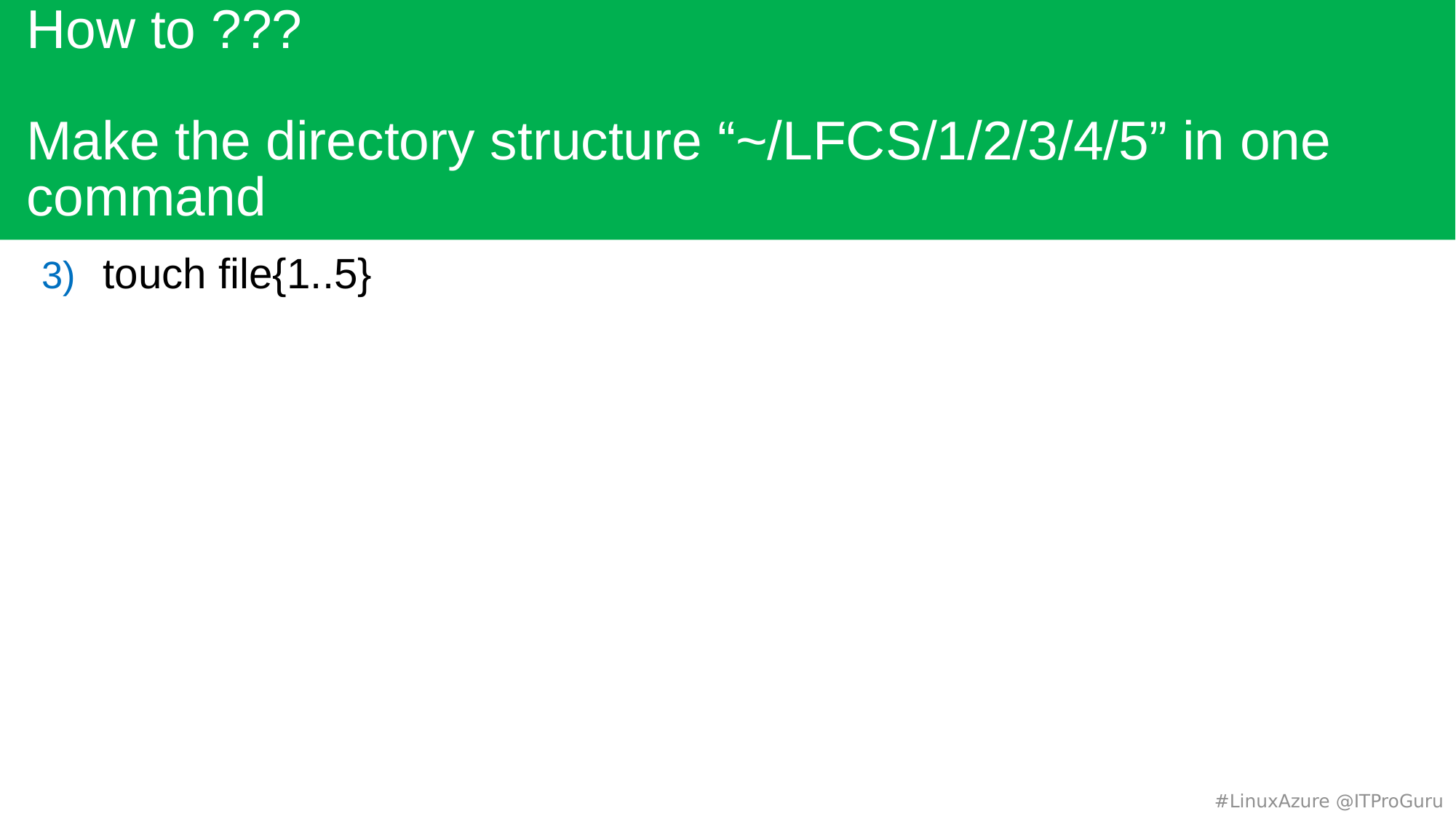

# How to ??? Make the directory structure “~/LFCS/1/2/3/4/5” in one command
touch file{1..5}